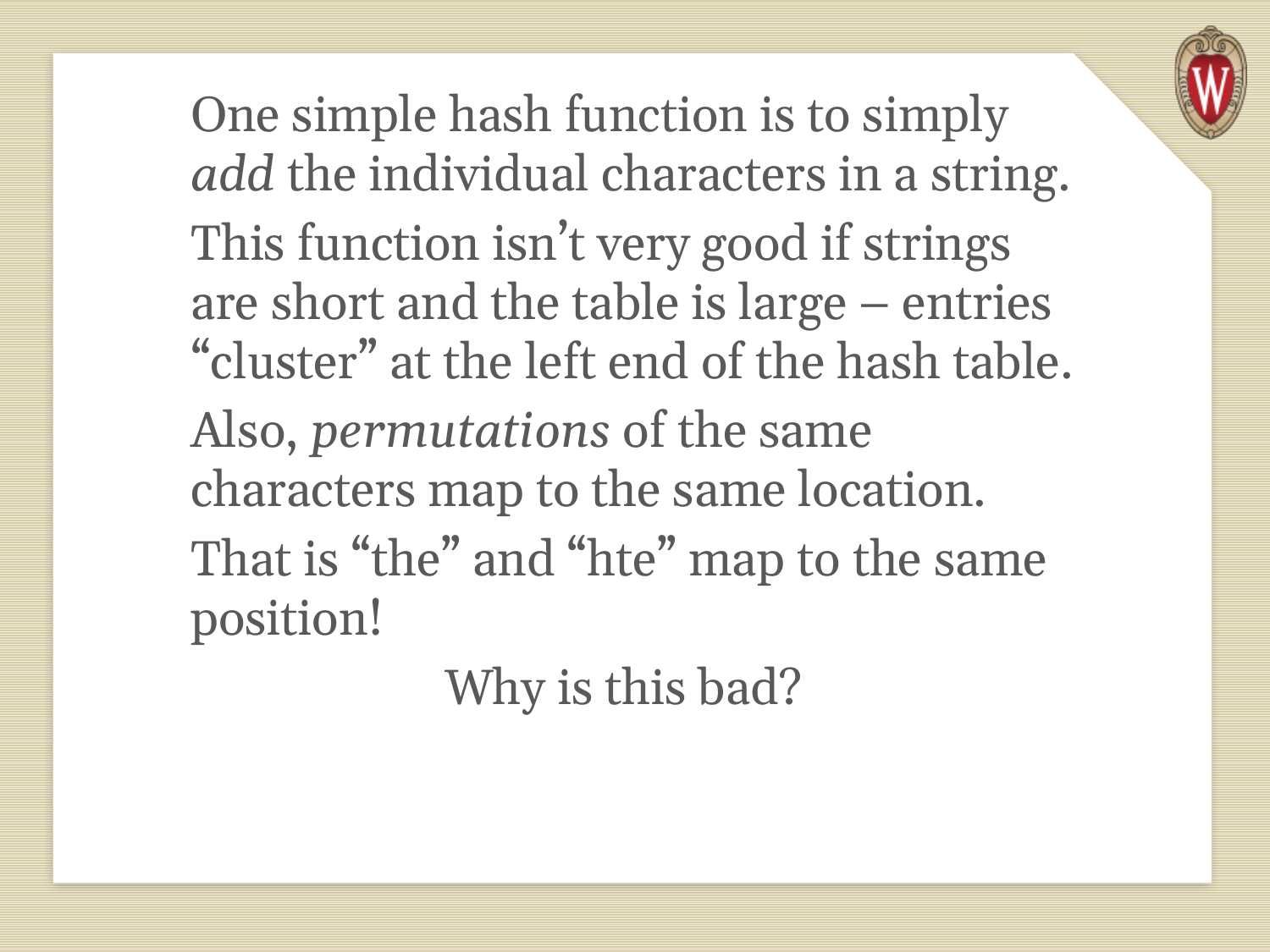

One simple hash function is to simply add the individual characters in a string.
This function isn’t very good if strings are short and the table is large – entries “cluster” at the left end of the hash table.
Also, permutations of the same characters map to the same location.
That is “the” and “hte” map to the same position!
		Why is this bad?